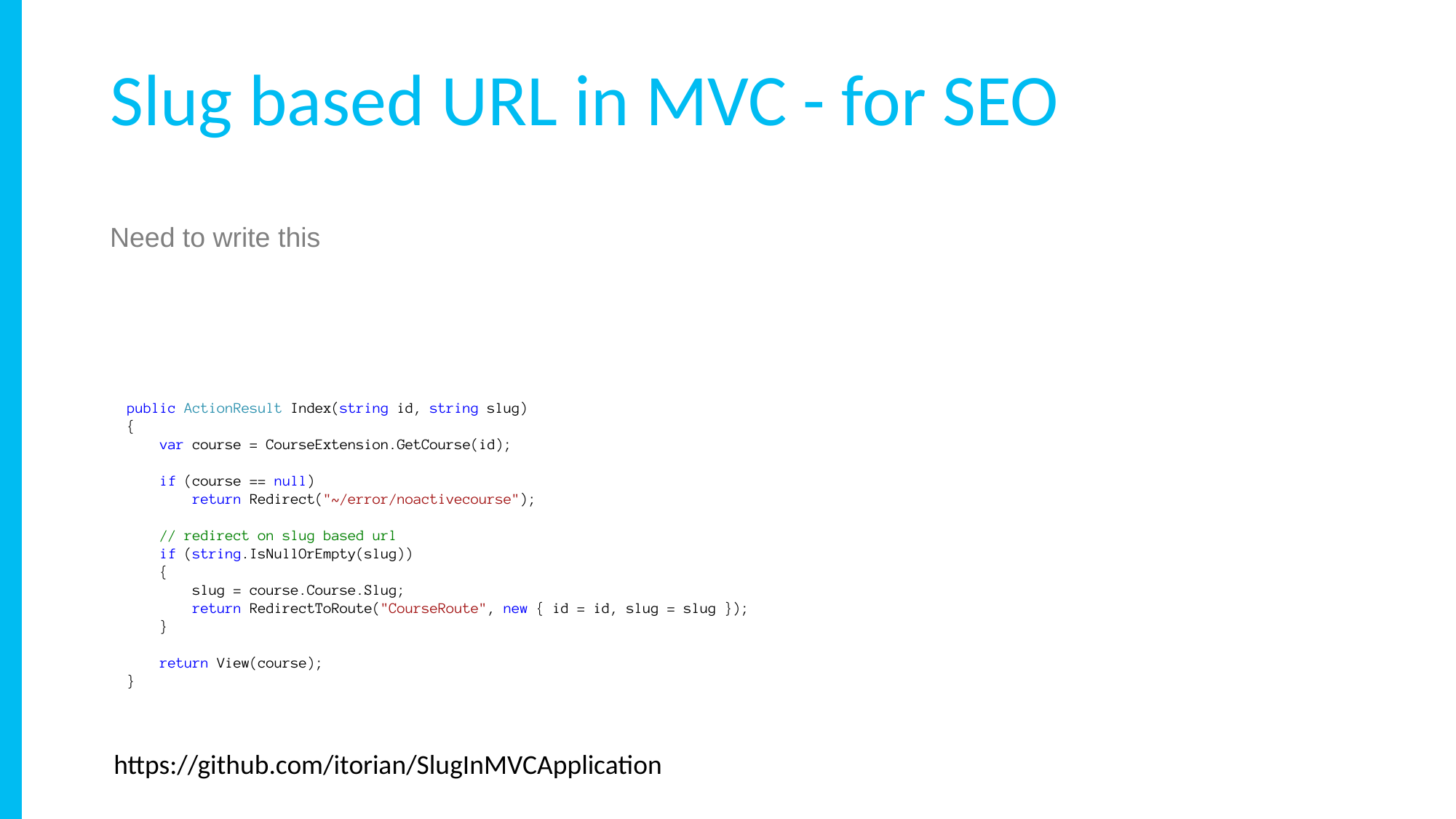

Slug based URL in MVC - for SEO
Need to write this
public ActionResult Index(string id, string slug)
{
    var course = CourseExtension.GetCourse(id);

    if (course == null)
        return Redirect("~/error/noactivecourse");

    // redirect on slug based url
    if (string.IsNullOrEmpty(slug))
    {
        slug = course.Course.Slug;
        return RedirectToRoute("CourseRoute", new { id = id, slug = slug });
    }

    return View(course);
}
https://github.com/itorian/SlugInMVCApplication